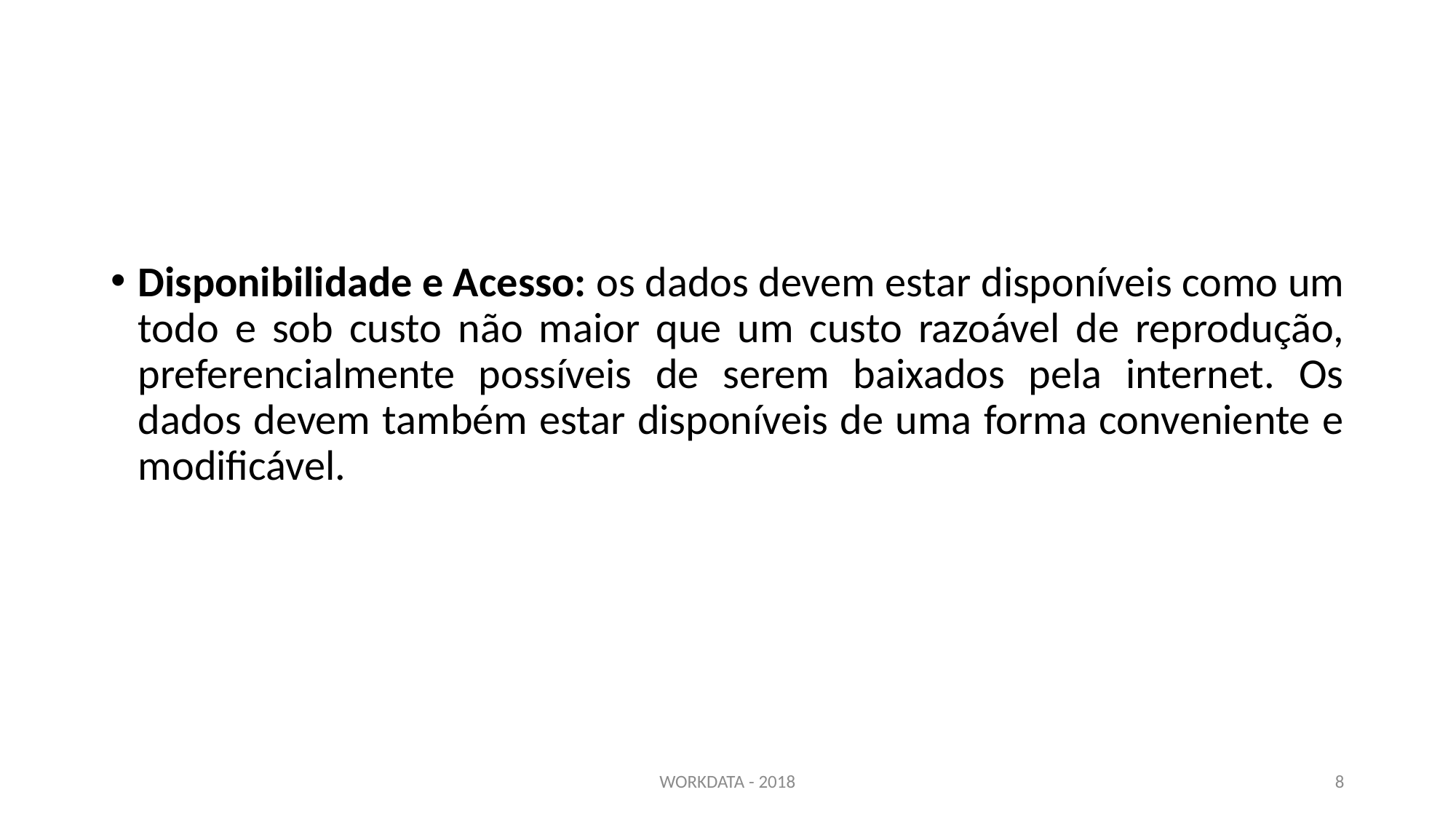

Disponibilidade e Acesso: os dados devem estar disponíveis como um todo e sob custo não maior que um custo razoável de reprodução, preferencialmente possíveis de serem baixados pela internet. Os dados devem também estar disponíveis de uma forma conveniente e modificável.
WORKDATA - 2018
8